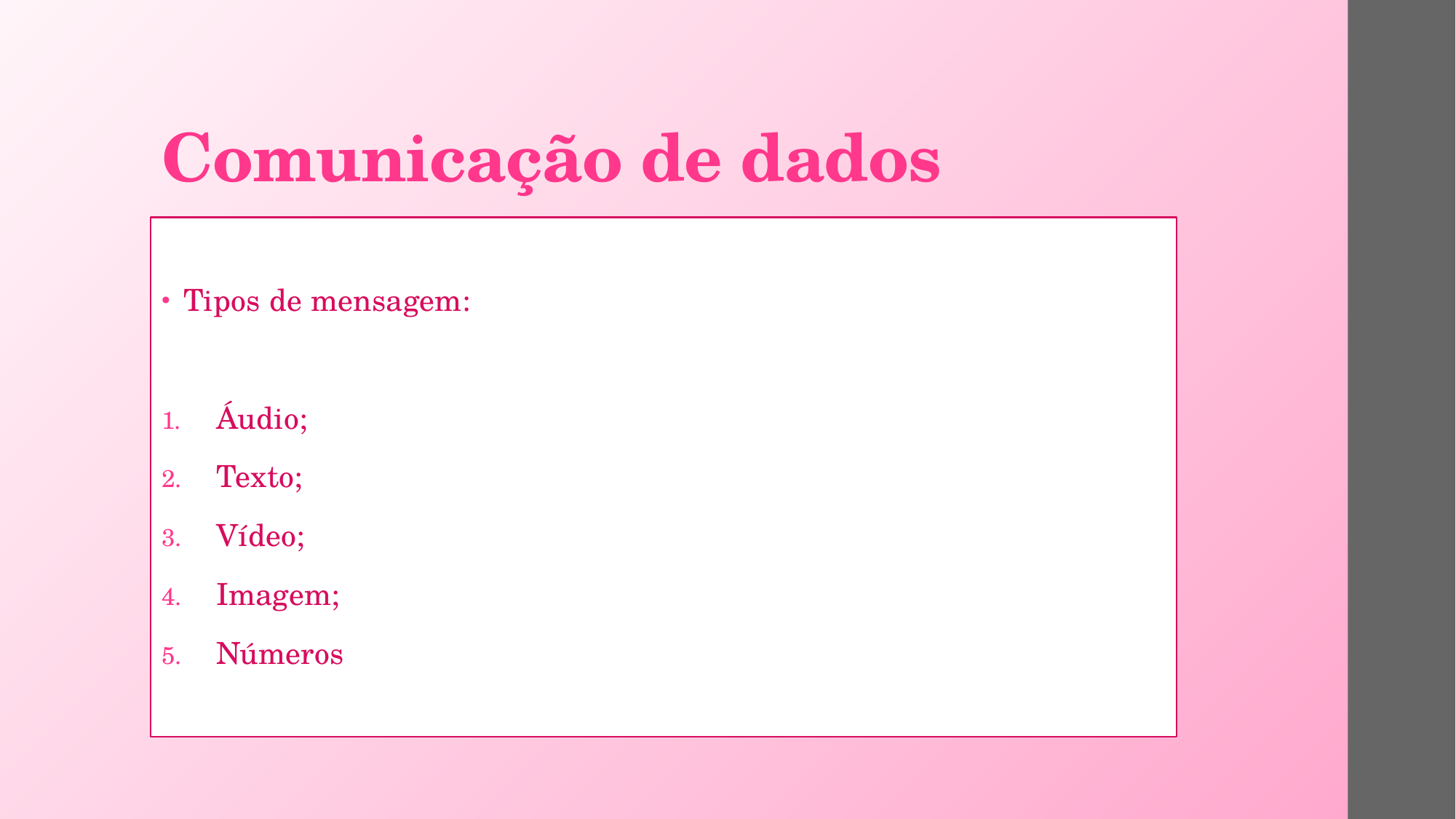

# Comunicação de dados

Tipos de mensagem:

Áudio;
Texto;
Vídeo;
Imagem;
Números